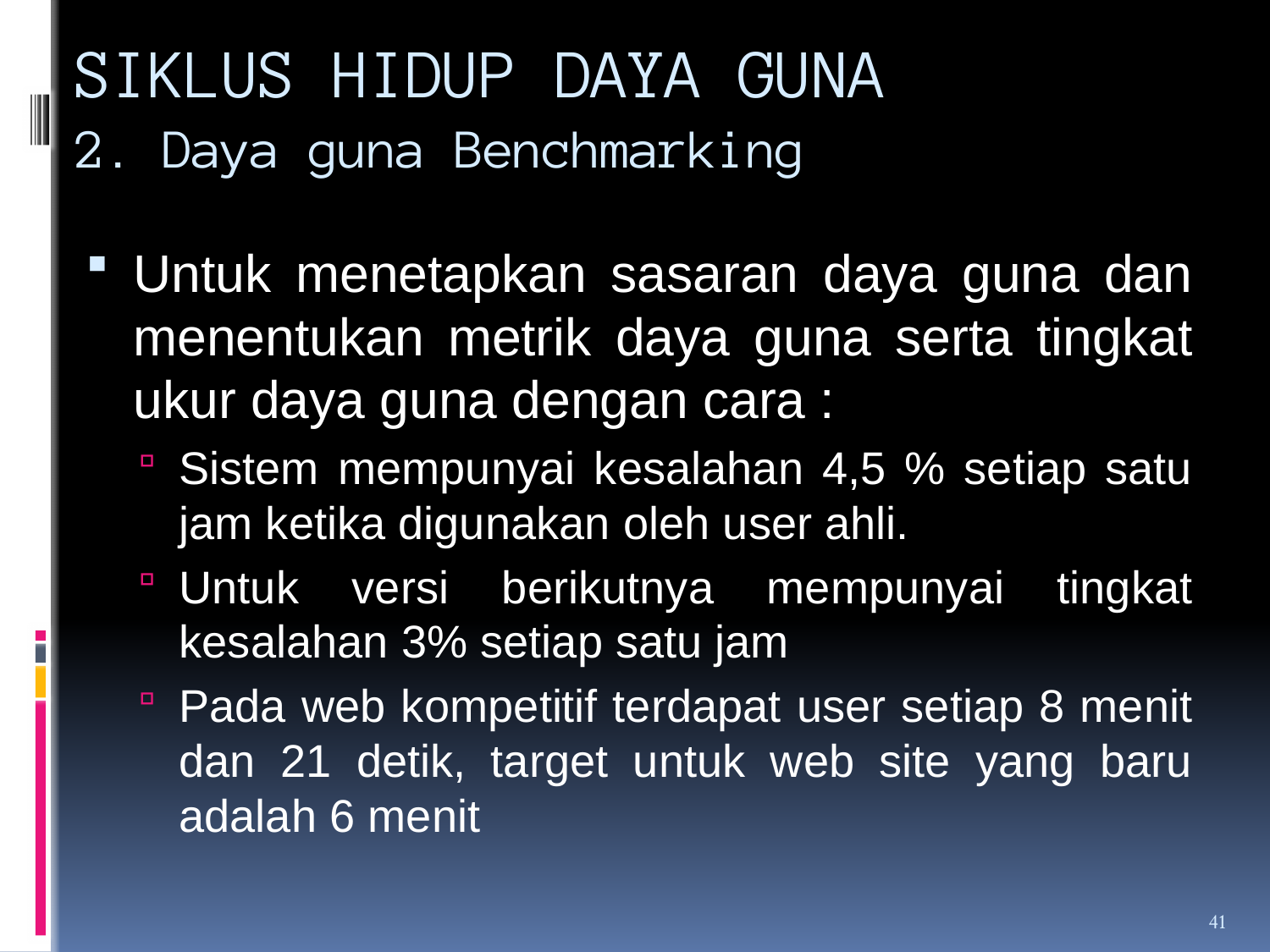

# SIKLUS HIDUP DAYA GUNA 2. Daya guna Benchmarking
Untuk menetapkan sasaran daya guna dan menentukan metrik daya guna serta tingkat ukur daya guna dengan cara :
Sistem mempunyai kesalahan 4,5 % setiap satu jam ketika digunakan oleh user ahli.
Untuk versi berikutnya mempunyai tingkat kesalahan 3% setiap satu jam
Pada web kompetitif terdapat user setiap 8 menit dan 21 detik, target untuk web site yang baru adalah 6 menit
41